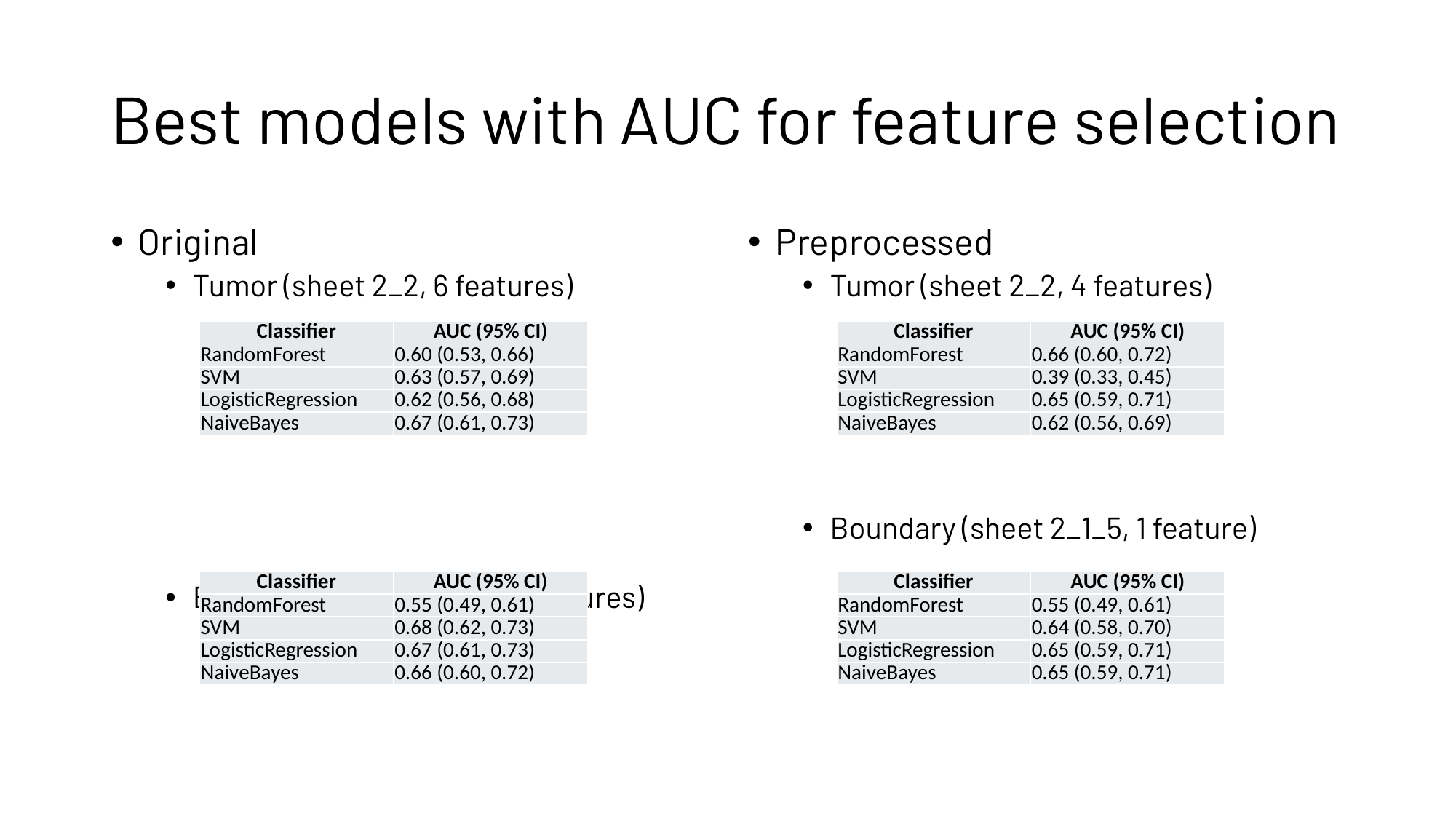

# Best models with AUC for feature selection
Original
Tumor (sheet 2_2, 6 features)

Boundary (sheet 3_2_5, 2 features)
Preprocessed
Tumor (sheet 2_2, 4 features)

Boundary (sheet 2_1_5, 1 feature)

| Classifier | AUC (95% CI) |
| --- | --- |
| RandomForest | 0.60 (0.53, 0.66) |
| SVM | 0.63 (0.57, 0.69) |
| LogisticRegression | 0.62 (0.56, 0.68) |
| NaiveBayes | 0.67 (0.61, 0.73) |
| Classifier | AUC (95% CI) |
| --- | --- |
| RandomForest | 0.66 (0.60, 0.72) |
| SVM | 0.39 (0.33, 0.45) |
| LogisticRegression | 0.65 (0.59, 0.71) |
| NaiveBayes | 0.62 (0.56, 0.69) |
| Classifier | AUC (95% CI) |
| --- | --- |
| RandomForest | 0.55 (0.49, 0.61) |
| SVM | 0.68 (0.62, 0.73) |
| LogisticRegression | 0.67 (0.61, 0.73) |
| NaiveBayes | 0.66 (0.60, 0.72) |
| Classifier | AUC (95% CI) |
| --- | --- |
| RandomForest | 0.55 (0.49, 0.61) |
| SVM | 0.64 (0.58, 0.70) |
| LogisticRegression | 0.65 (0.59, 0.71) |
| NaiveBayes | 0.65 (0.59, 0.71) |